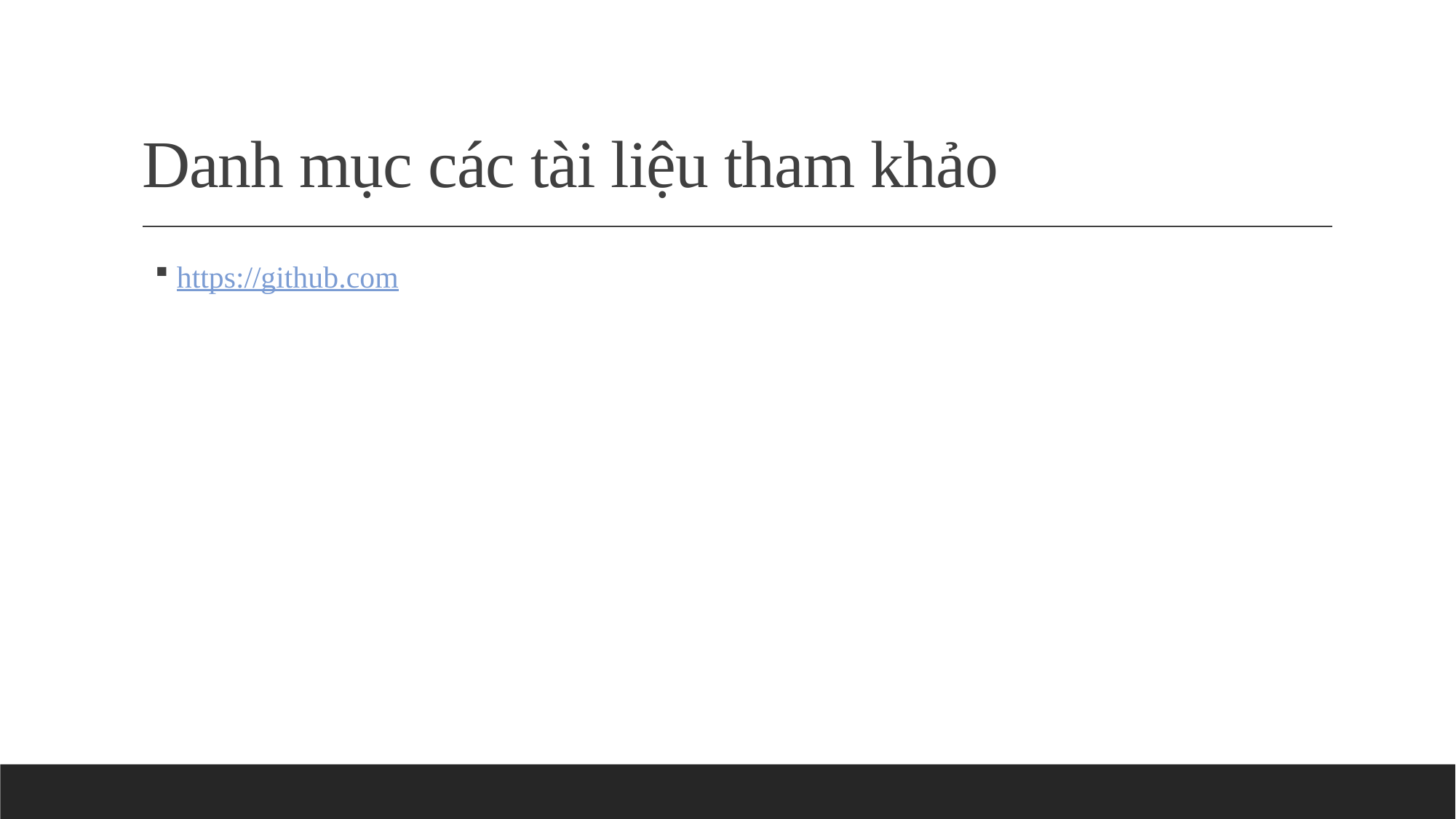

# Danh mục các tài liệu tham khảo
https://github.com